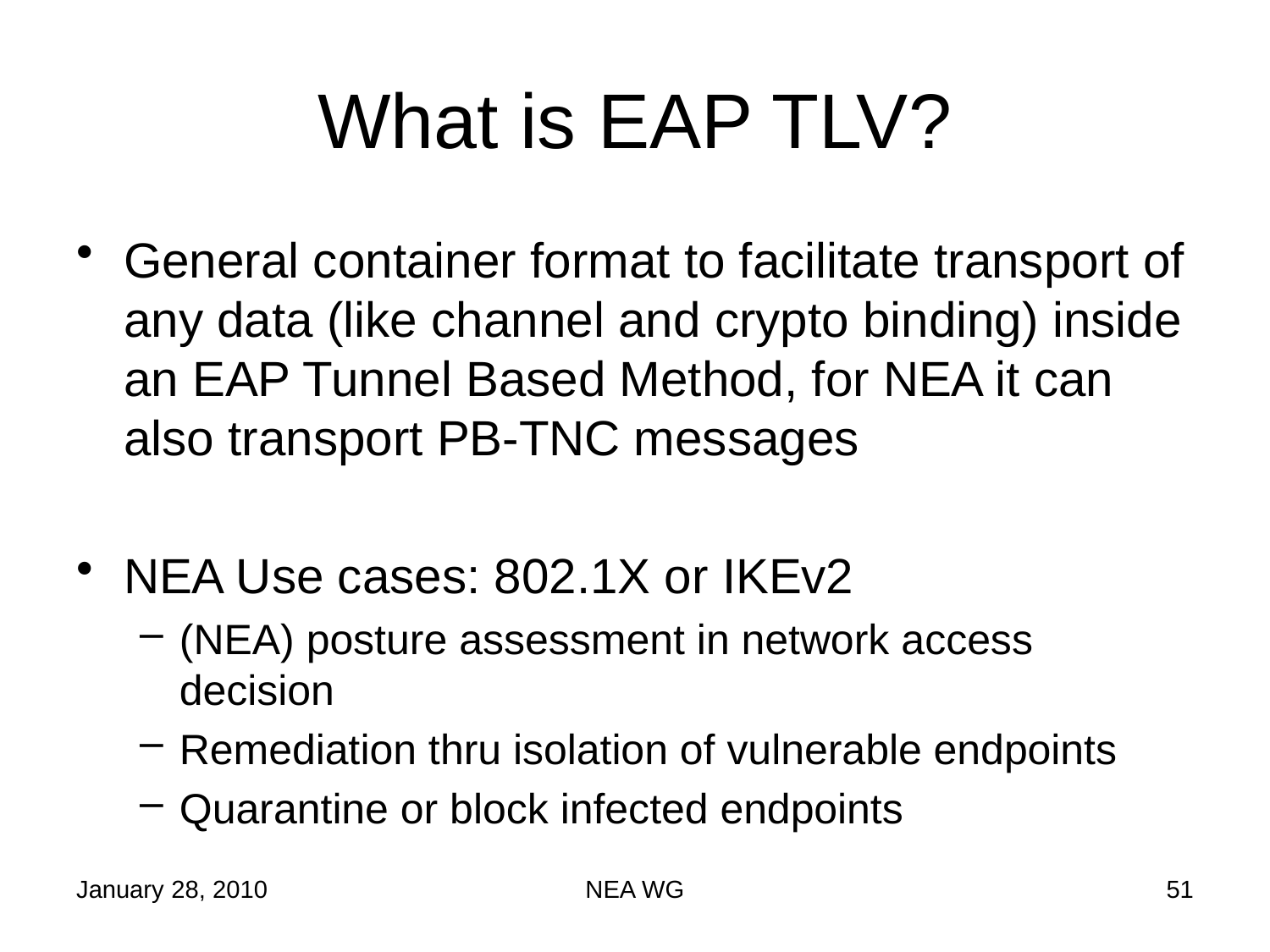

What is EAP TLV?
General container format to facilitate transport of any data (like channel and crypto binding) inside an EAP Tunnel Based Method, for NEA it can also transport PB-TNC messages

NEA Use cases: 802.1X or IKEv2
(NEA) posture assessment in network access decision
Remediation thru isolation of vulnerable endpoints
Quarantine or block infected endpoints

January 28, 2010
NEA WG
51